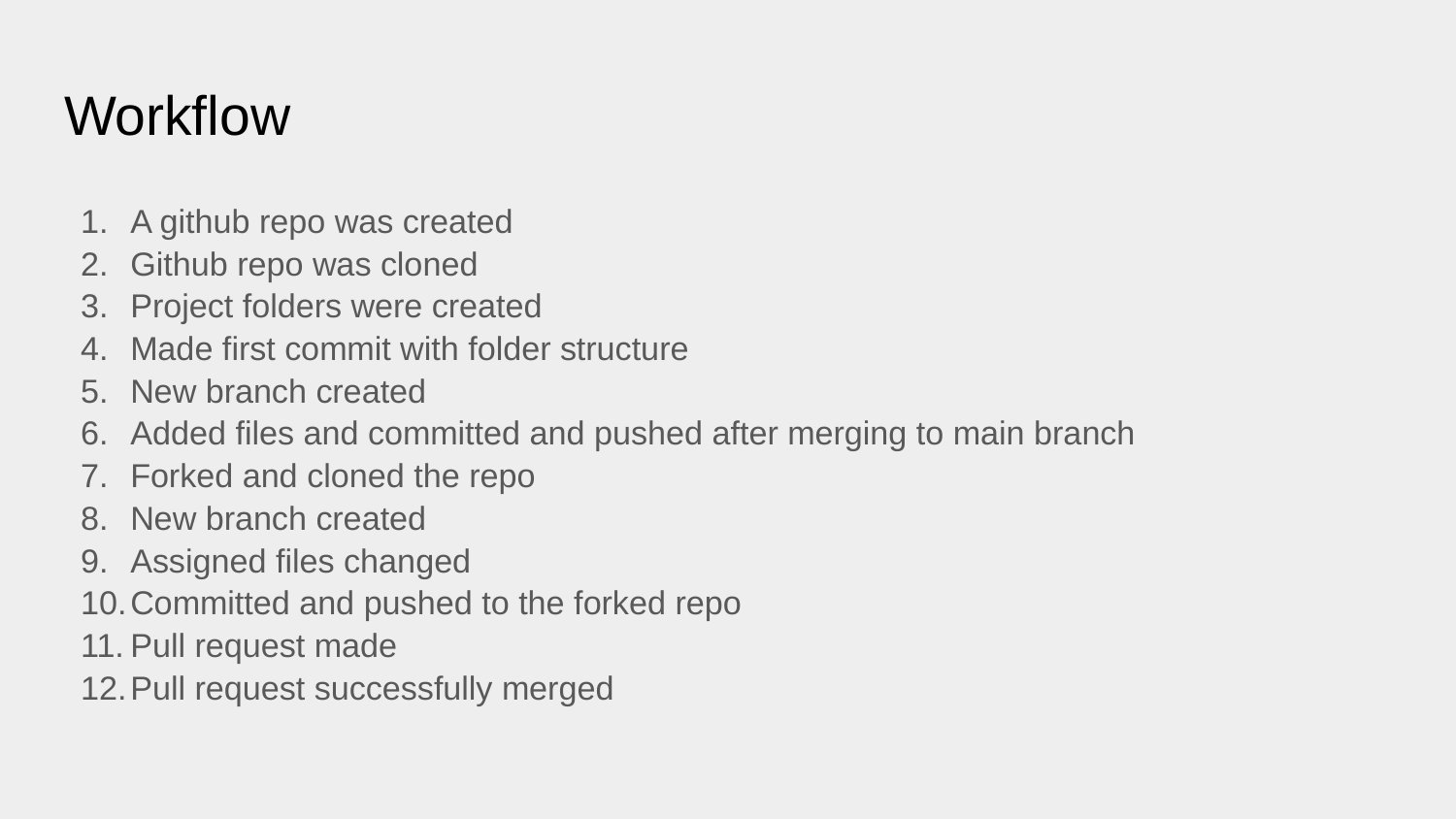

# Workflow
A github repo was created
Github repo was cloned
Project folders were created
Made first commit with folder structure
New branch created
Added files and committed and pushed after merging to main branch
Forked and cloned the repo
New branch created
Assigned files changed
Committed and pushed to the forked repo
Pull request made
Pull request successfully merged